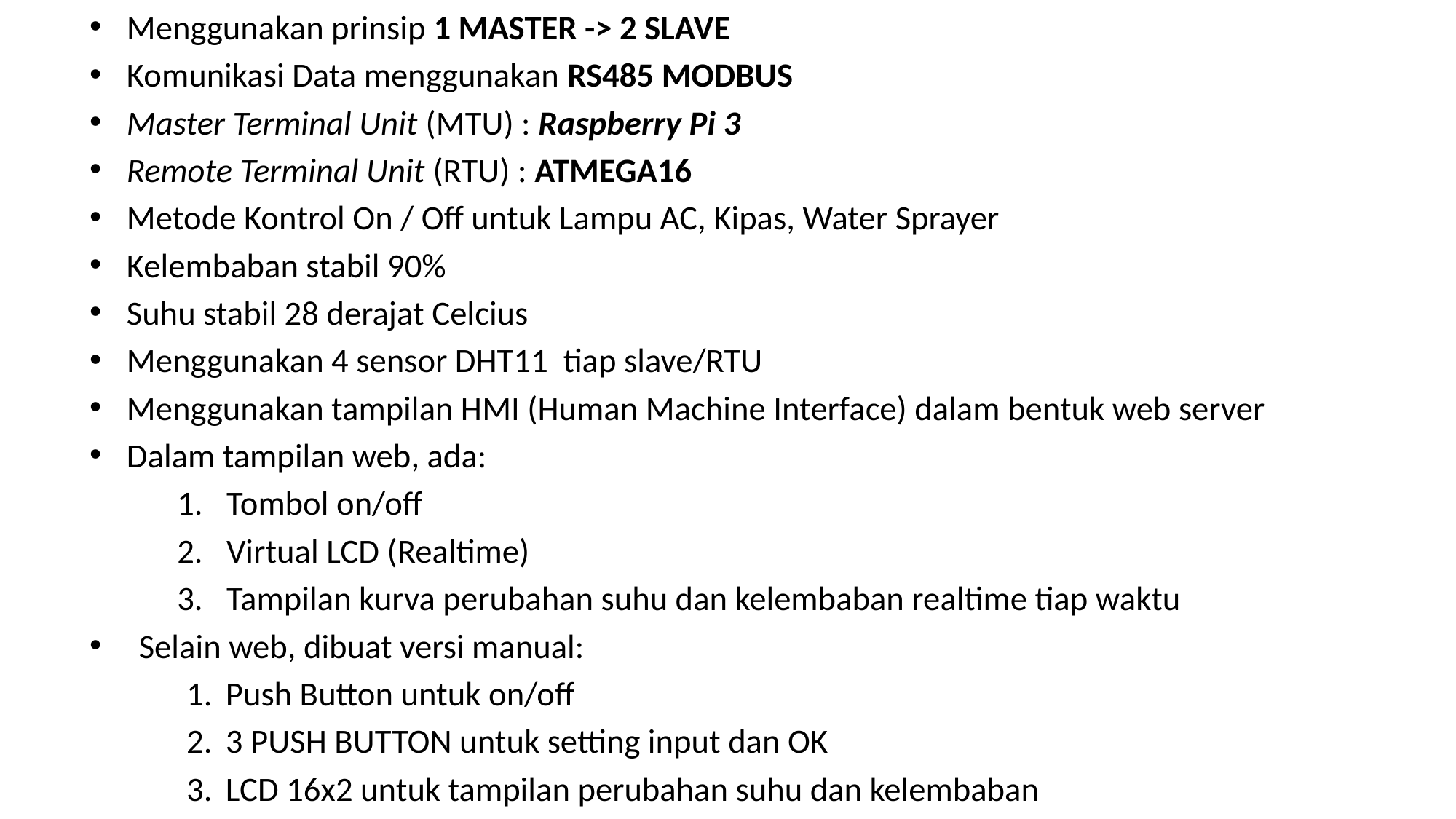

Menggunakan prinsip 1 MASTER -> 2 SLAVE
Komunikasi Data menggunakan RS485 MODBUS
Master Terminal Unit (MTU) : Raspberry Pi 3
Remote Terminal Unit (RTU) : ATMEGA16
Metode Kontrol On / Off untuk Lampu AC, Kipas, Water Sprayer
Kelembaban stabil 90%
Suhu stabil 28 derajat Celcius
Menggunakan 4 sensor DHT11  tiap slave/RTU
Menggunakan tampilan HMI (Human Machine Interface) dalam bentuk web server
Dalam tampilan web, ada:
Tombol on/off
Virtual LCD (Realtime)
Tampilan kurva perubahan suhu dan kelembaban realtime tiap waktu
Selain web, dibuat versi manual:
Push Button untuk on/off
3 PUSH BUTTON untuk setting input dan OK
LCD 16x2 untuk tampilan perubahan suhu dan kelembaban